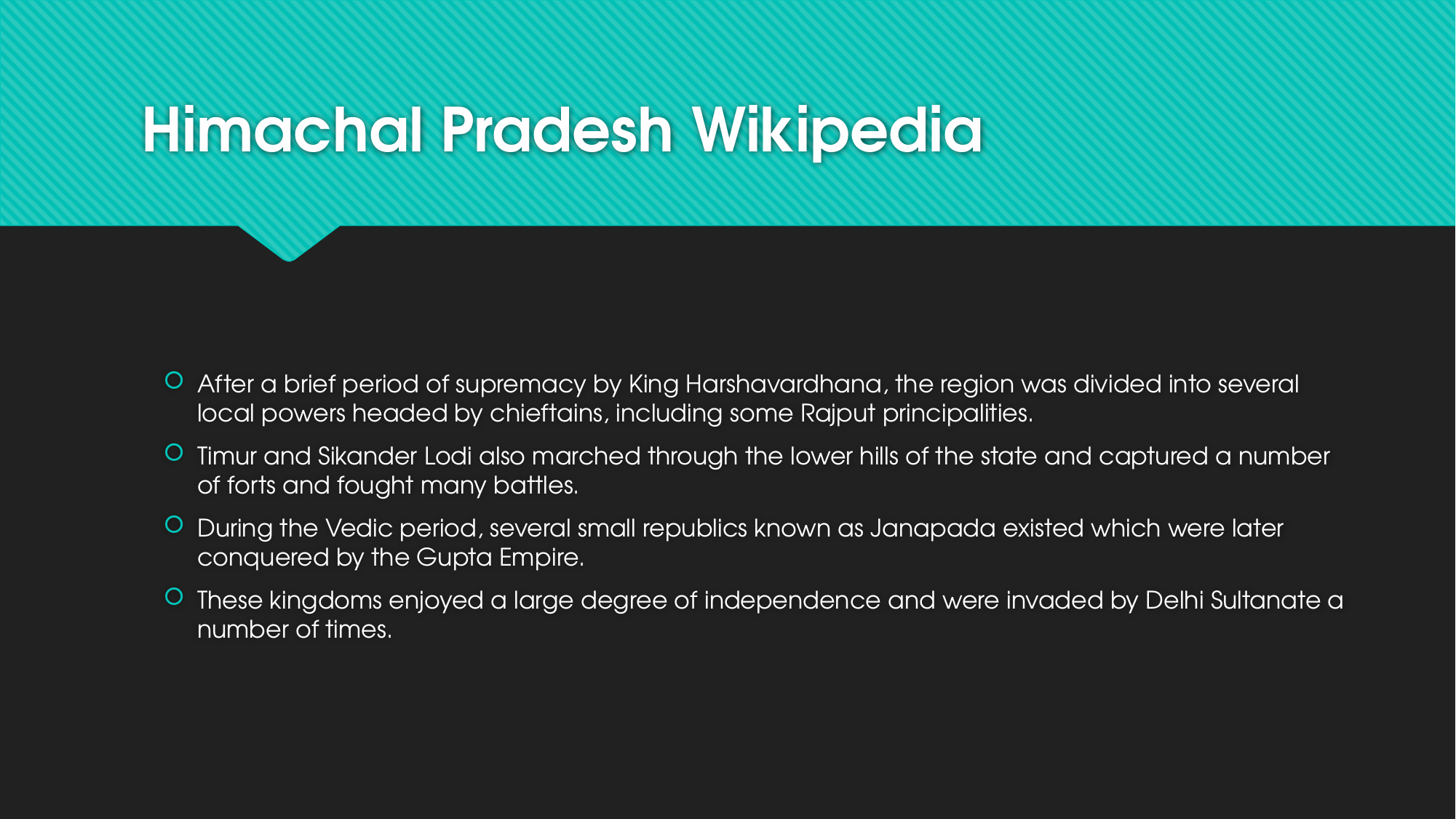

# Himachal Pradesh Wikipedia

After a brief period of supremacy by King Harshavardhana, the region was divided into several local powers headed by chieftains, including some Rajput principalities.
Timur and Sikander Lodi also marched through the lower hills of the state and captured a number of forts and fought many battles.
During the Vedic period, several small republics known as Janapada existed which were later conquered by the Gupta Empire.
These kingdoms enjoyed a large degree of independence and were invaded by Delhi Sultanate a number of times.